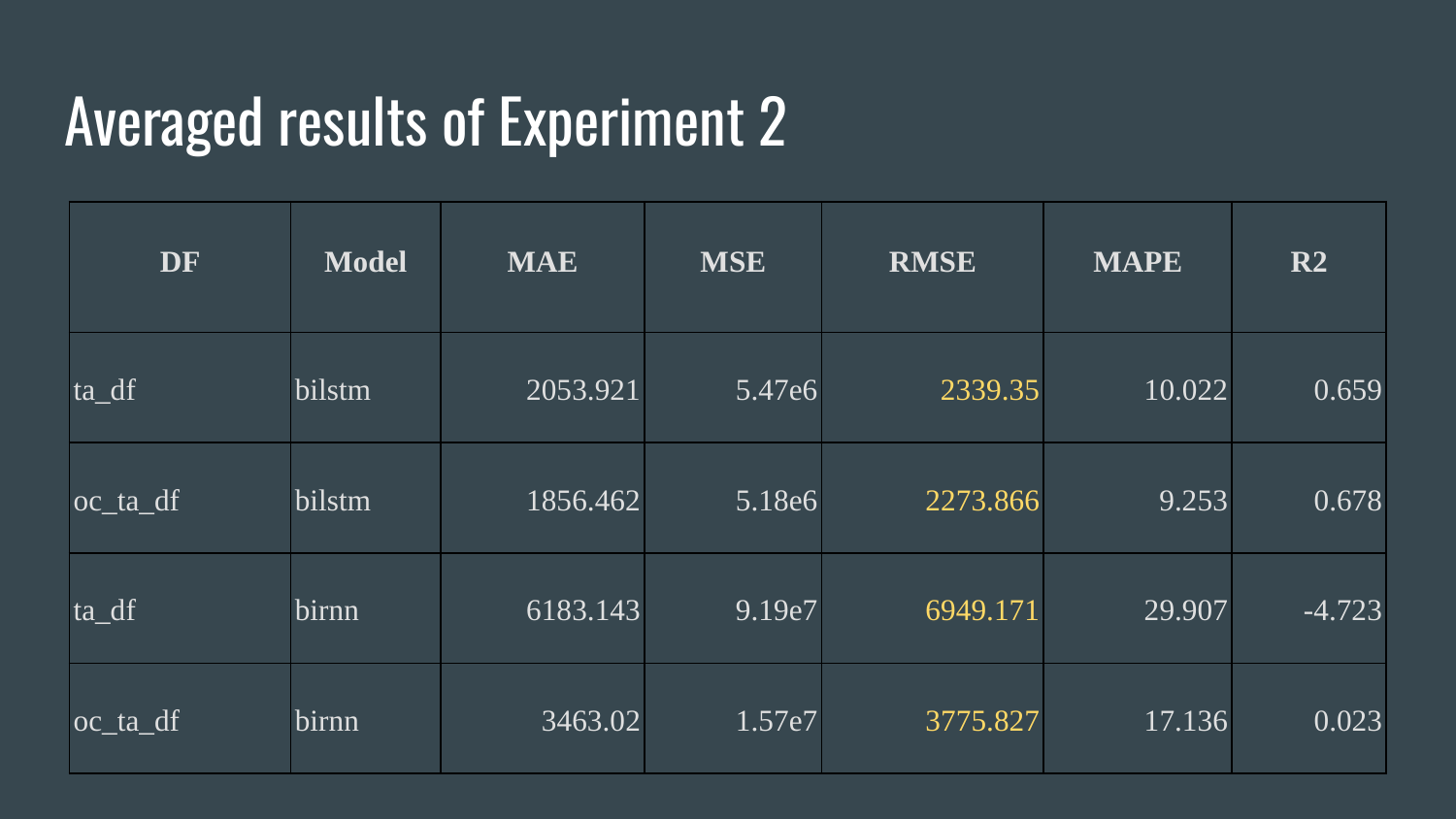

# Averaged results of Experiment 2
| DF | Model | MAE | MSE | RMSE | MAPE | R2 |
| --- | --- | --- | --- | --- | --- | --- |
| ta\_df | bilstm | 2053.921 | 5.47e6 | 2339.35 | 10.022 | 0.659 |
| oc\_ta\_df | bilstm | 1856.462 | 5.18e6 | 2273.866 | 9.253 | 0.678 |
| ta\_df | birnn | 6183.143 | 9.19e7 | 6949.171 | 29.907 | -4.723 |
| oc\_ta\_df | birnn | 3463.02 | 1.57e7 | 3775.827 | 17.136 | 0.023 |